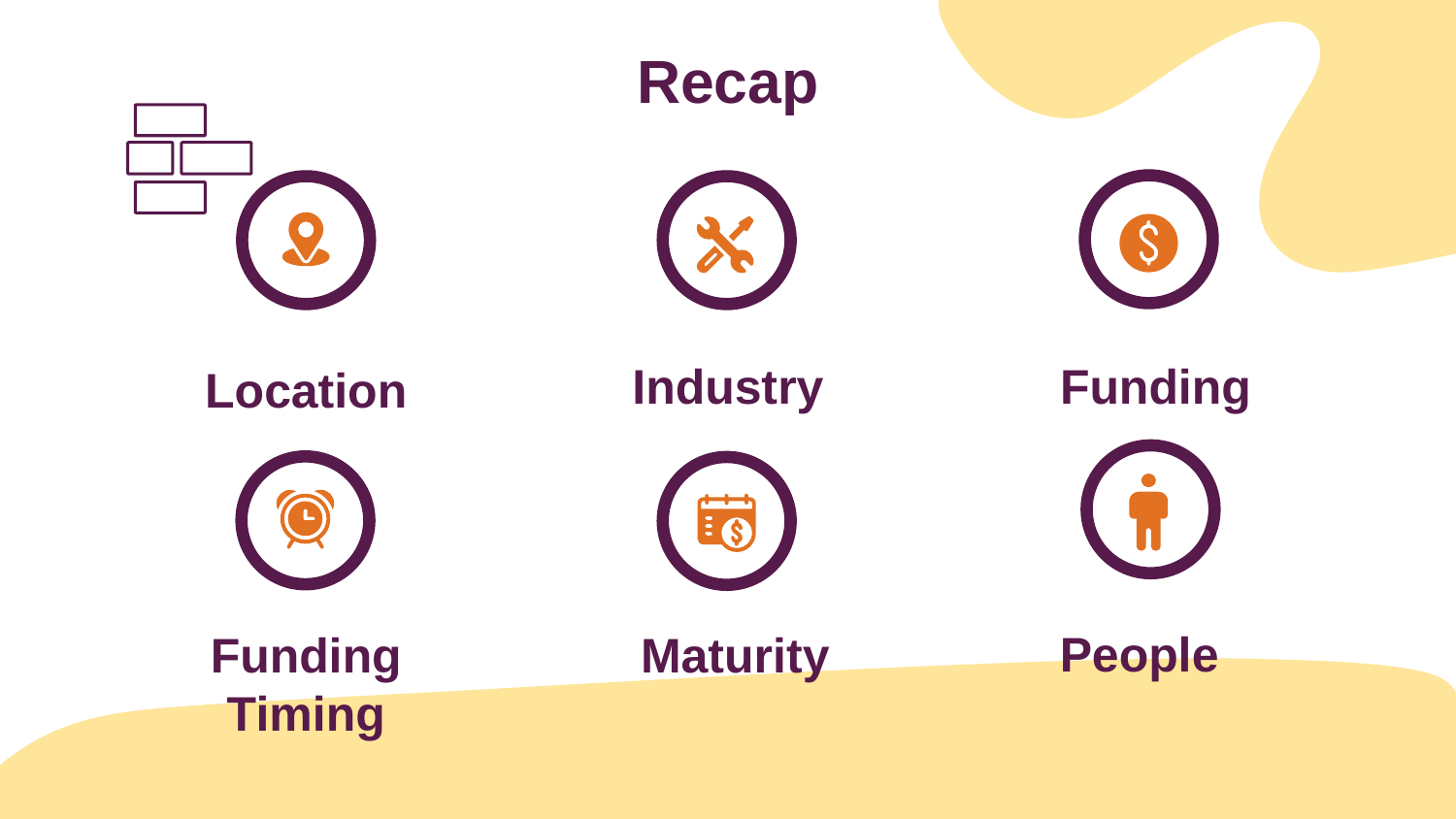

# Recap

Industry
Funding
Location

People
Funding Timing
Maturity